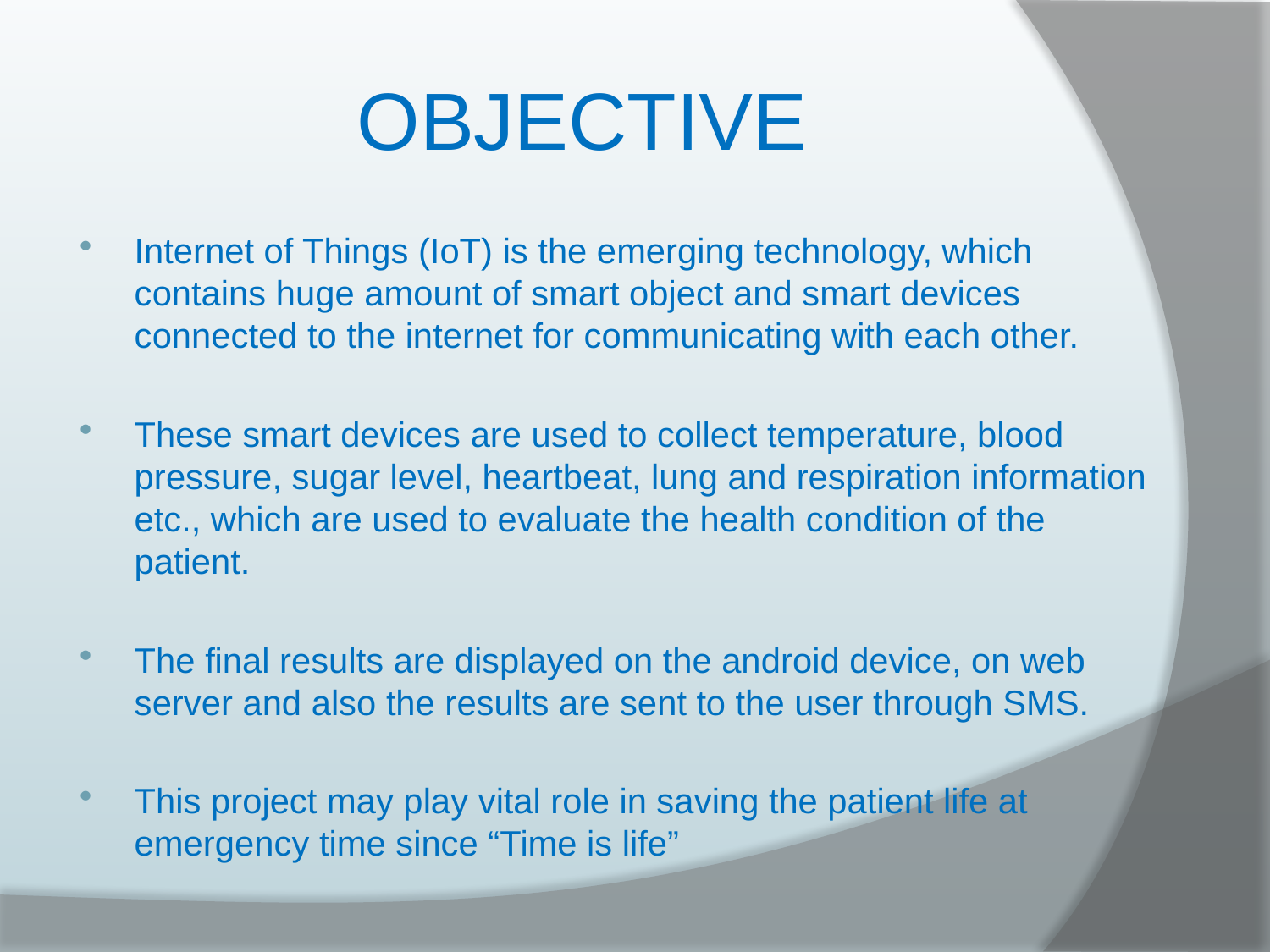

# OBJECTIVE
Internet of Things (IoT) is the emerging technology, which contains huge amount of smart object and smart devices connected to the internet for communicating with each other.

These smart devices are used to collect temperature, blood pressure, sugar level, heartbeat, lung and respiration information etc., which are used to evaluate the health condition of the patient.

The final results are displayed on the android device, on web server and also the results are sent to the user through SMS.

This project may play vital role in saving the patient life at emergency time since “Time is life”